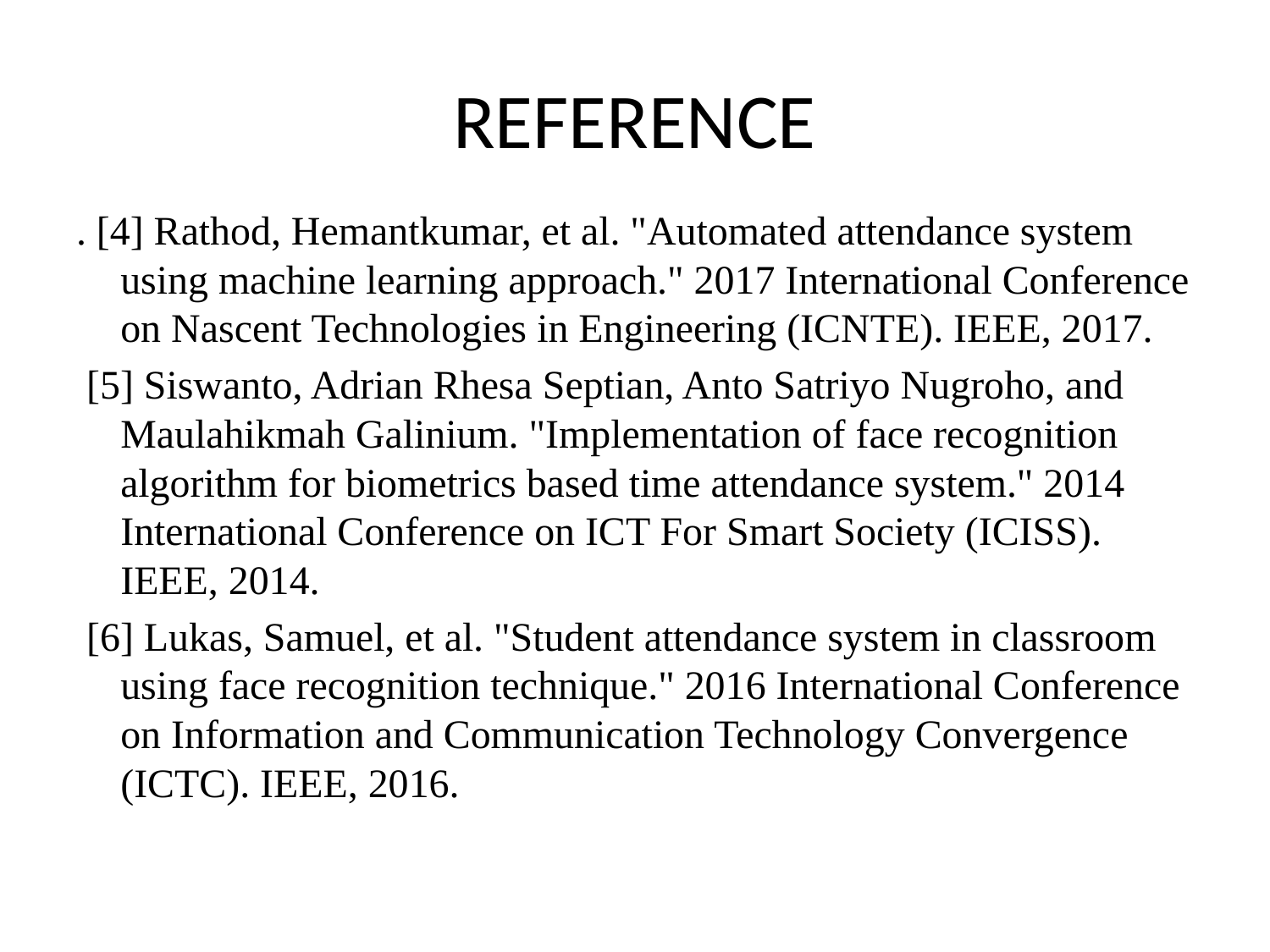

# REFERENCE
. [4] Rathod, Hemantkumar, et al. "Automated attendance system using machine learning approach." 2017 International Conference on Nascent Technologies in Engineering (ICNTE). IEEE, 2017.
 [5] Siswanto, Adrian Rhesa Septian, Anto Satriyo Nugroho, and Maulahikmah Galinium. "Implementation of face recognition algorithm for biometrics based time attendance system." 2014 International Conference on ICT For Smart Society (ICISS). IEEE, 2014.
 [6] Lukas, Samuel, et al. "Student attendance system in classroom using face recognition technique." 2016 International Conference on Information and Communication Technology Convergence (ICTC). IEEE, 2016.